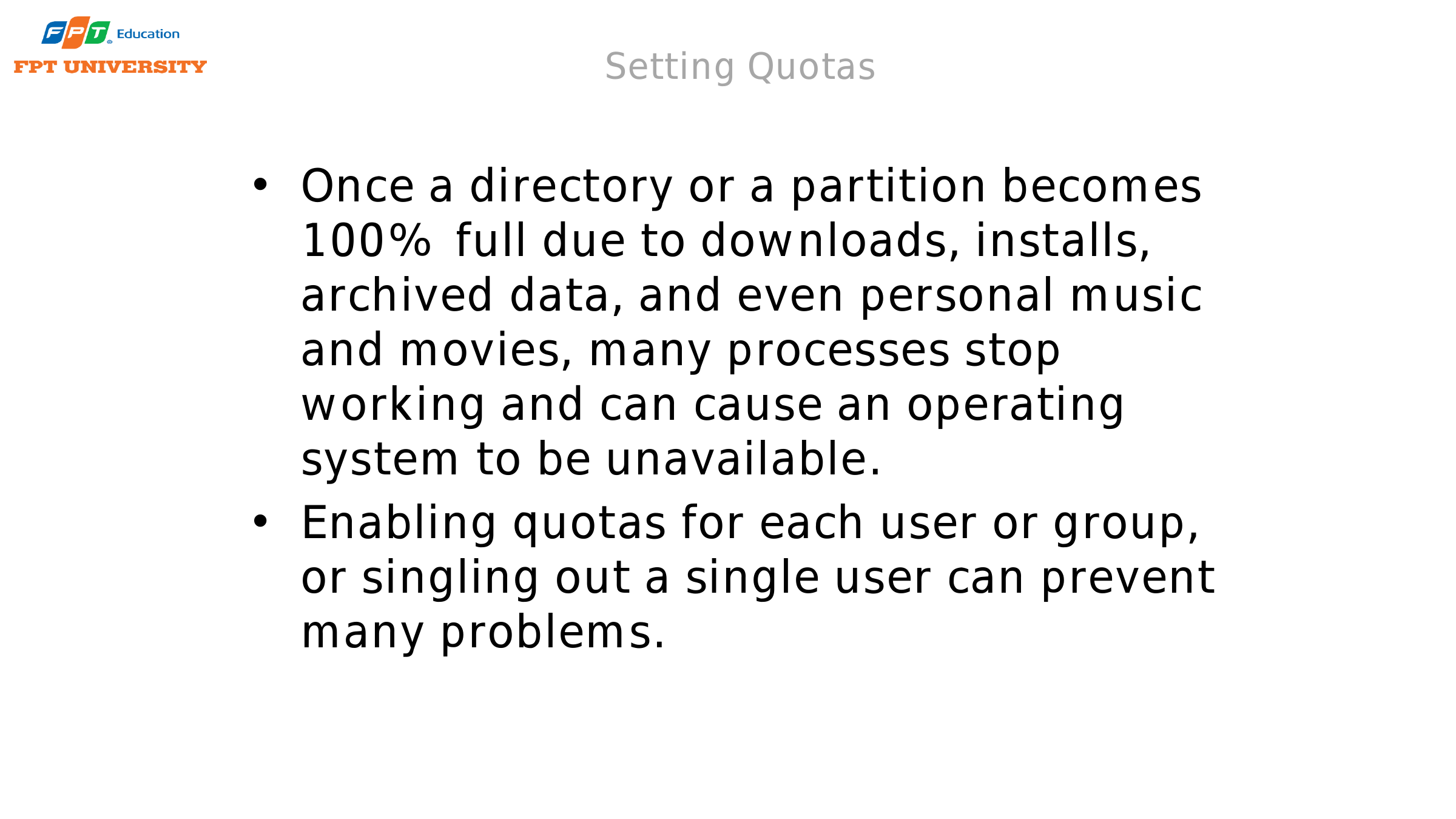

# Setting Quotas
Once a directory or a partition becomes 100% full due to downloads, installs, archived data, and even personal music and movies, many processes stop working and can cause an operating system to be unavailable.
Enabling quotas for each user or group, or singling out a single user can prevent many problems.